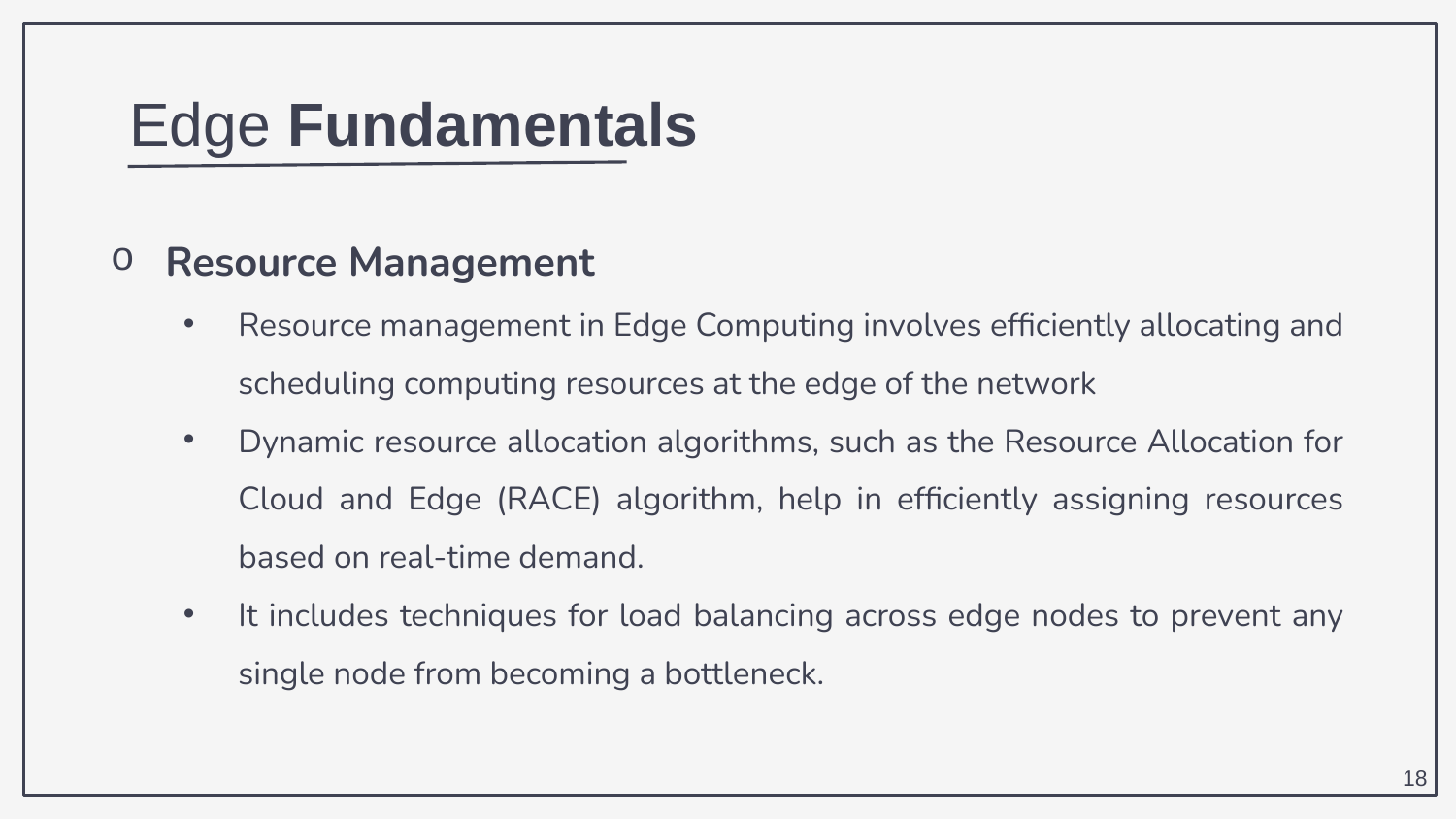

Edge Fundamentals
Resource Management
Resource management in Edge Computing involves efficiently allocating and scheduling computing resources at the edge of the network.
Dynamic resource allocation algorithms, such as the Resource Allocation for Cloud and Edge (RACE) algorithm, help in efficiently assigning resources based on real-time demand.
It includes techniques for load balancing across edge nodes to prevent any single node from becoming a bottleneck.
18